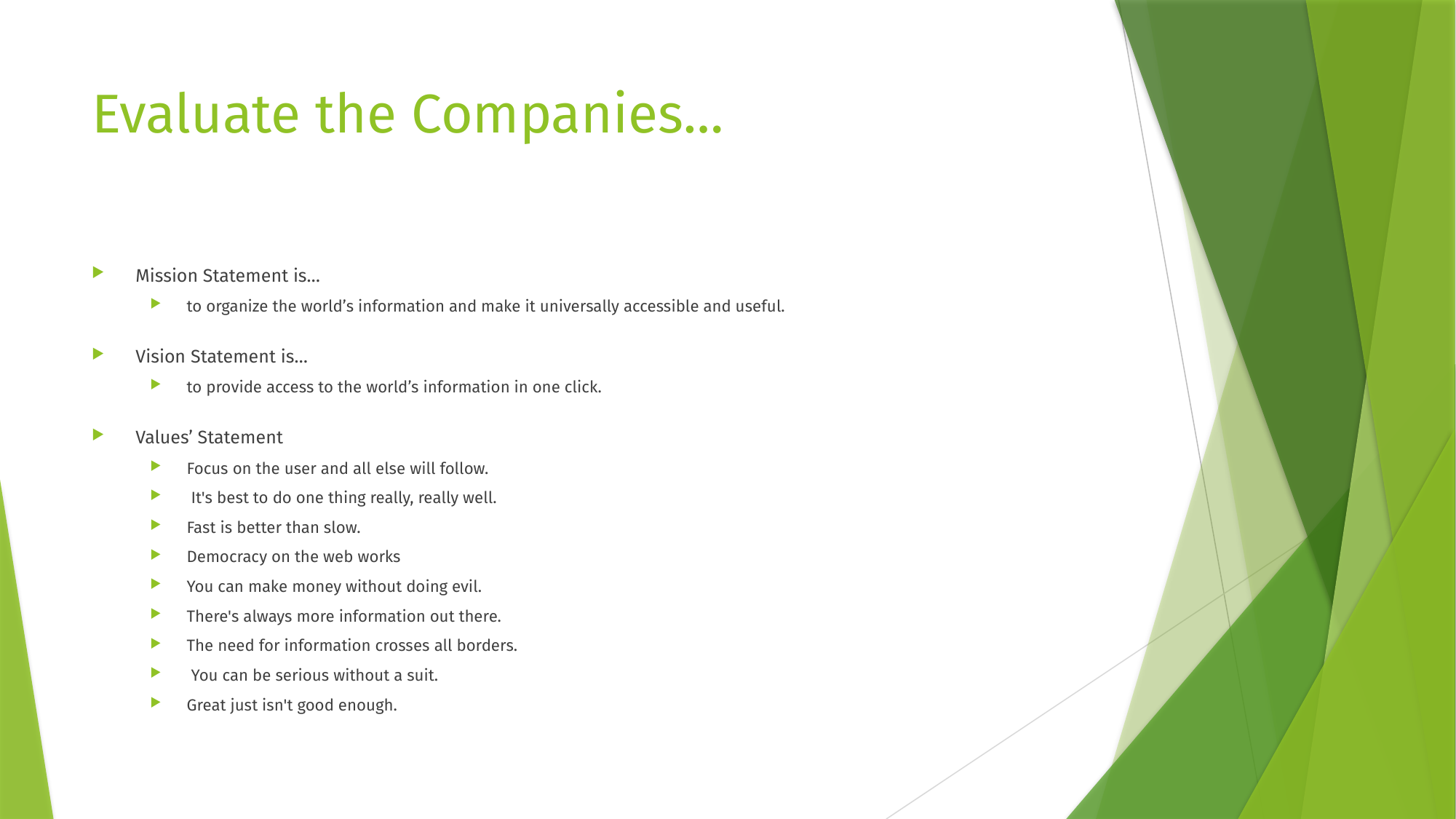

# Evaluate the Companies…
Mission Statement is…
to organize the world’s information and make it universally accessible and useful.
Vision Statement is…
to provide access to the world’s information in one click.
Values’ Statement
Focus on the user and all else will follow.
 It's best to do one thing really, really well.
Fast is better than slow.
Democracy on the web works
You can make money without doing evil.
There's always more information out there.
The need for information crosses all borders.
 You can be serious without a suit.
Great just isn't good enough.